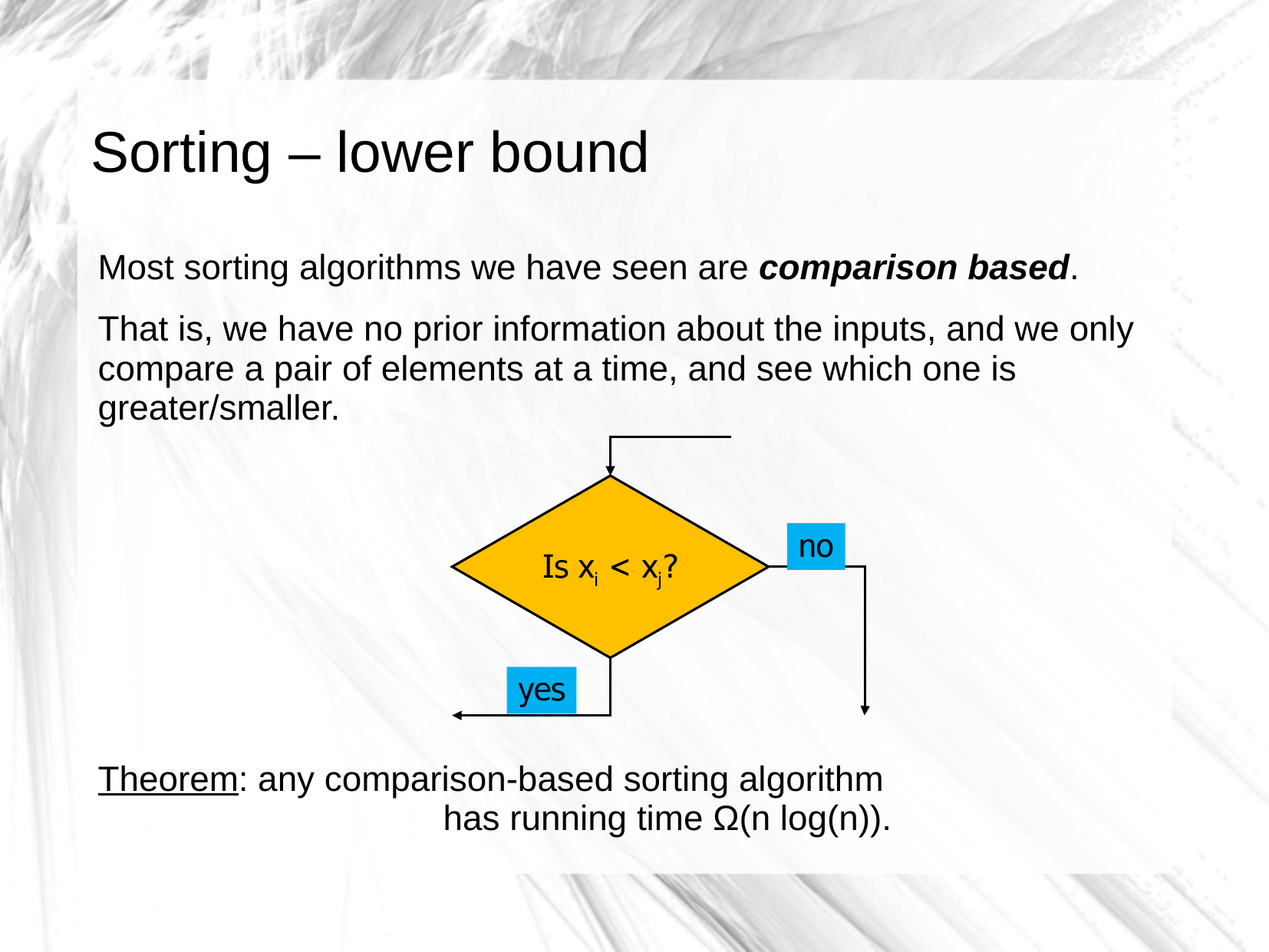

# Sorting – lower bound
Most sorting algorithms we have seen are comparison based.
That is, we have no prior information about the inputs, and we only compare a pair of elements at a time, and see which one is greater/smaller.

Theorem: any comparison-based sorting algorithm
			has running time Ω(n log(n)).
Is xi < xj?
no
yes